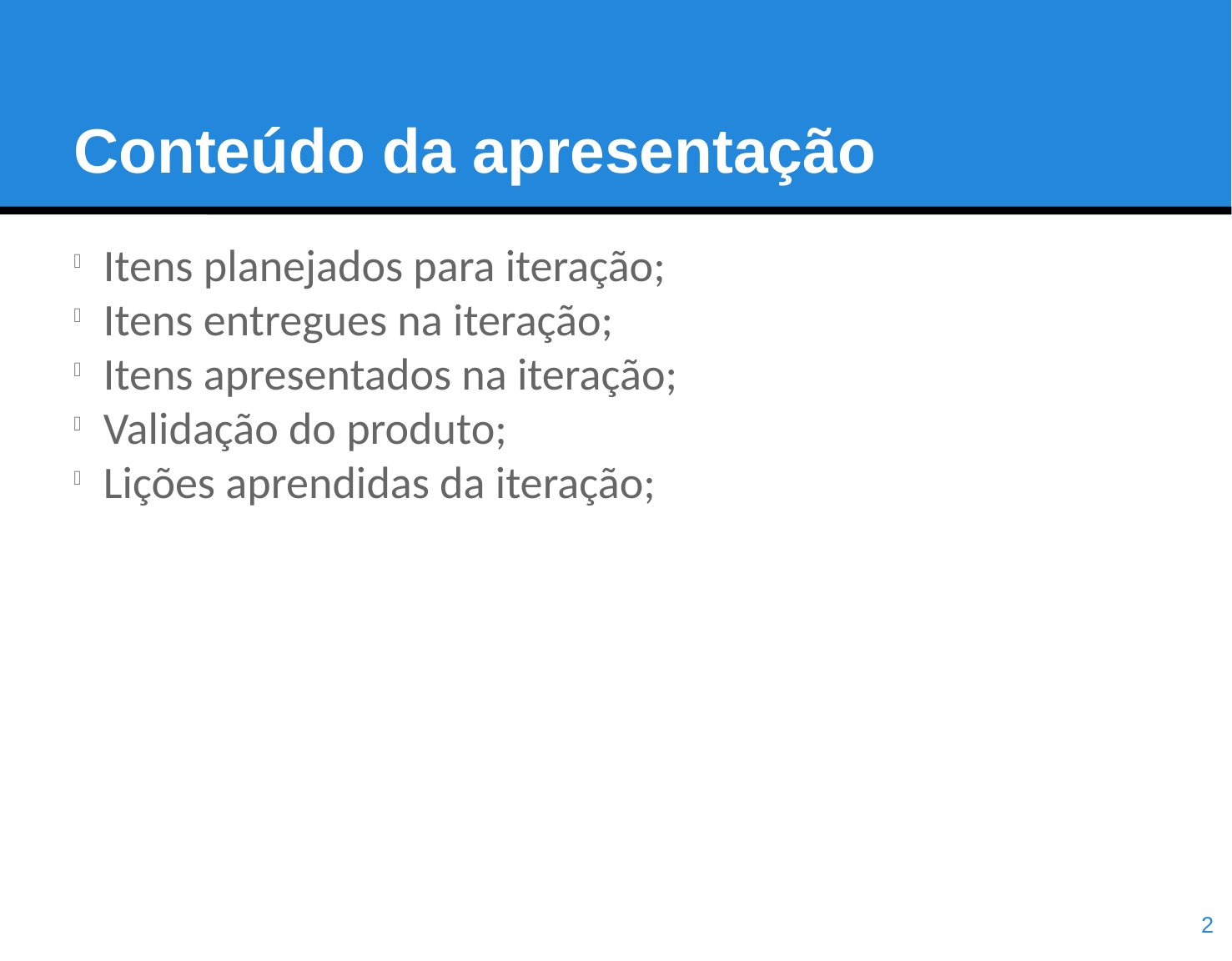

Conteúdo da apresentação
Itens planejados para iteração;
Itens entregues na iteração;
Itens apresentados na iteração;
Validação do produto;
Lições aprendidas da iteração;
2